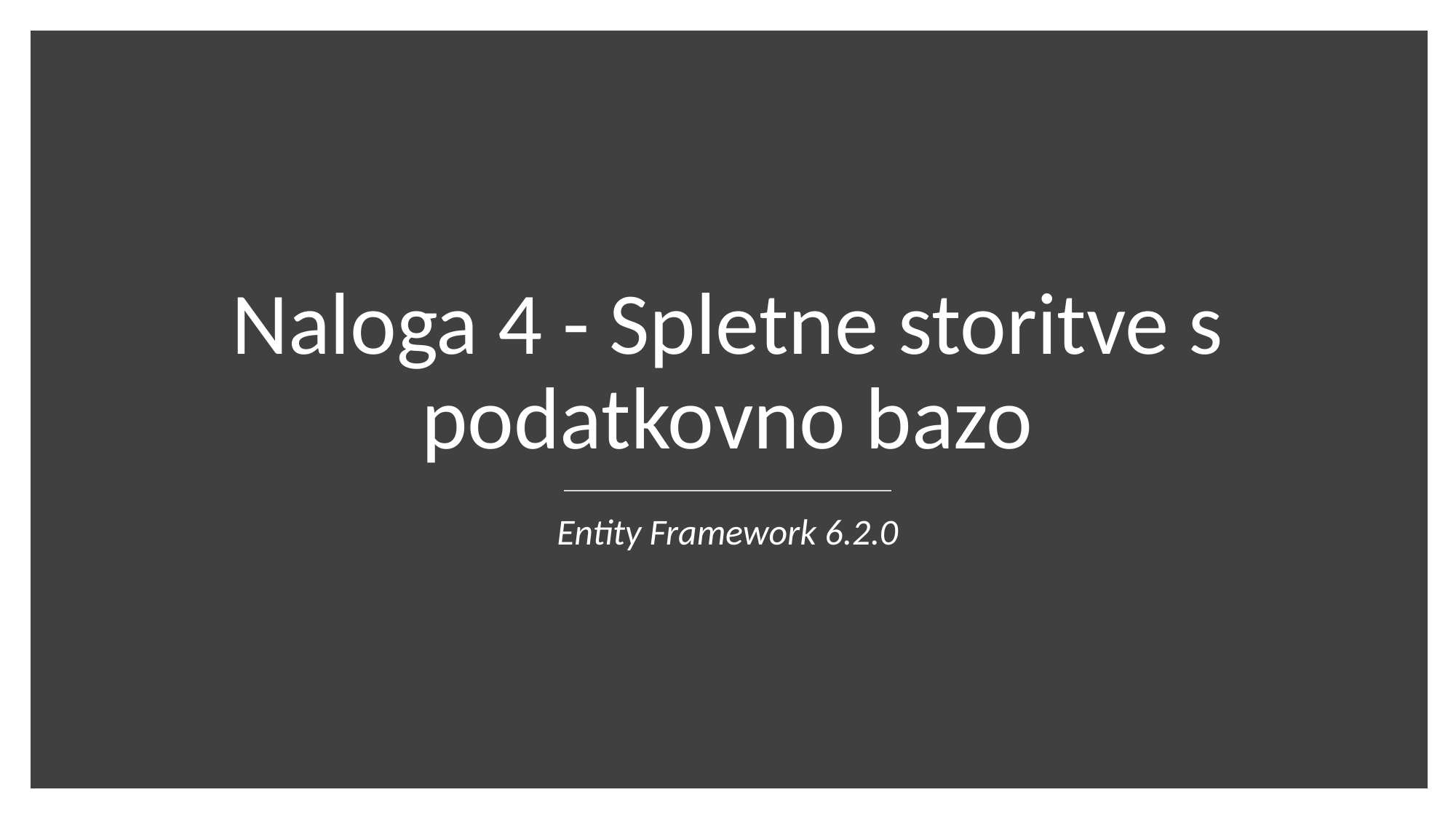

# Naloga 4 - Spletne storitve s podatkovno bazo
Entity Framework 6.2.0